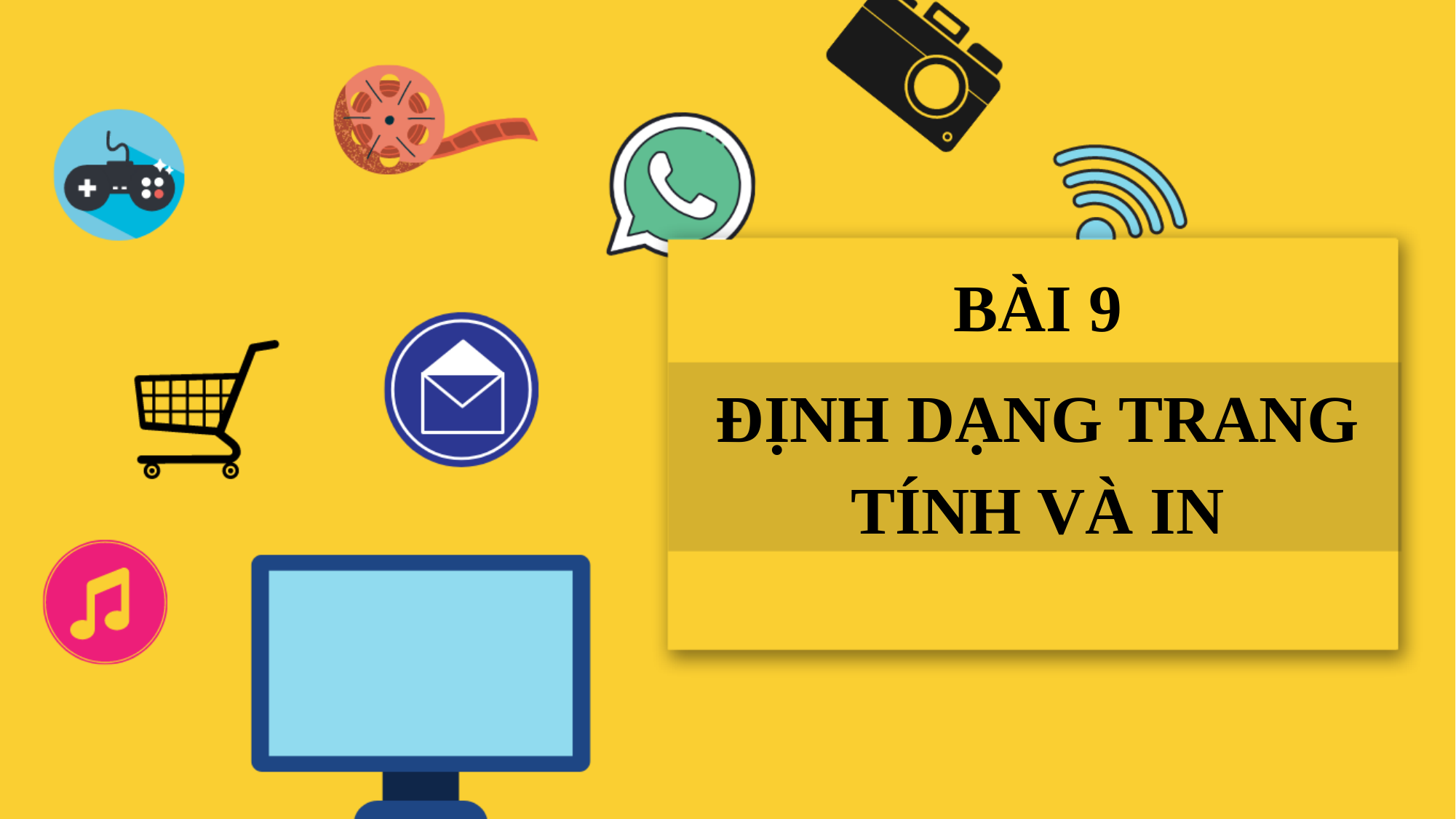

BÀI 9
ĐỊNH DẠNG TRANG TÍNH VÀ IN